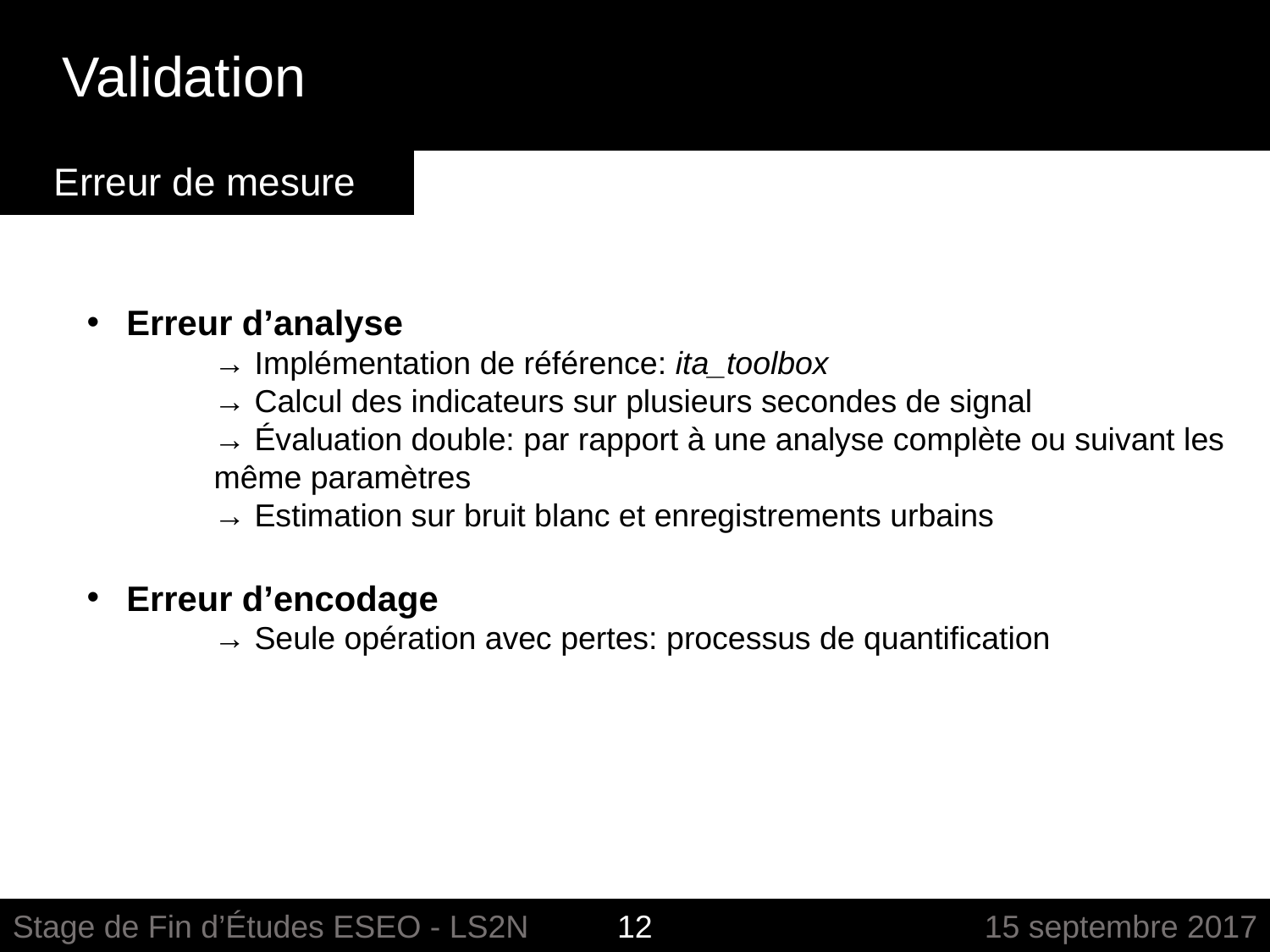

Validation

Erreur de mesure
Erreur d’analyse
	→ Implémentation de référence: ita_toolbox
	→ Calcul des indicateurs sur plusieurs secondes de signal
	→ Évaluation double: par rapport à une analyse complète ou suivant les 	même paramètres
	→ Estimation sur bruit blanc et enregistrements urbains

Erreur d’encodage
	→ Seule opération avec pertes: processus de quantification

Stage de Fin d’Études ESEO - LS2N
12
15 septembre 2017